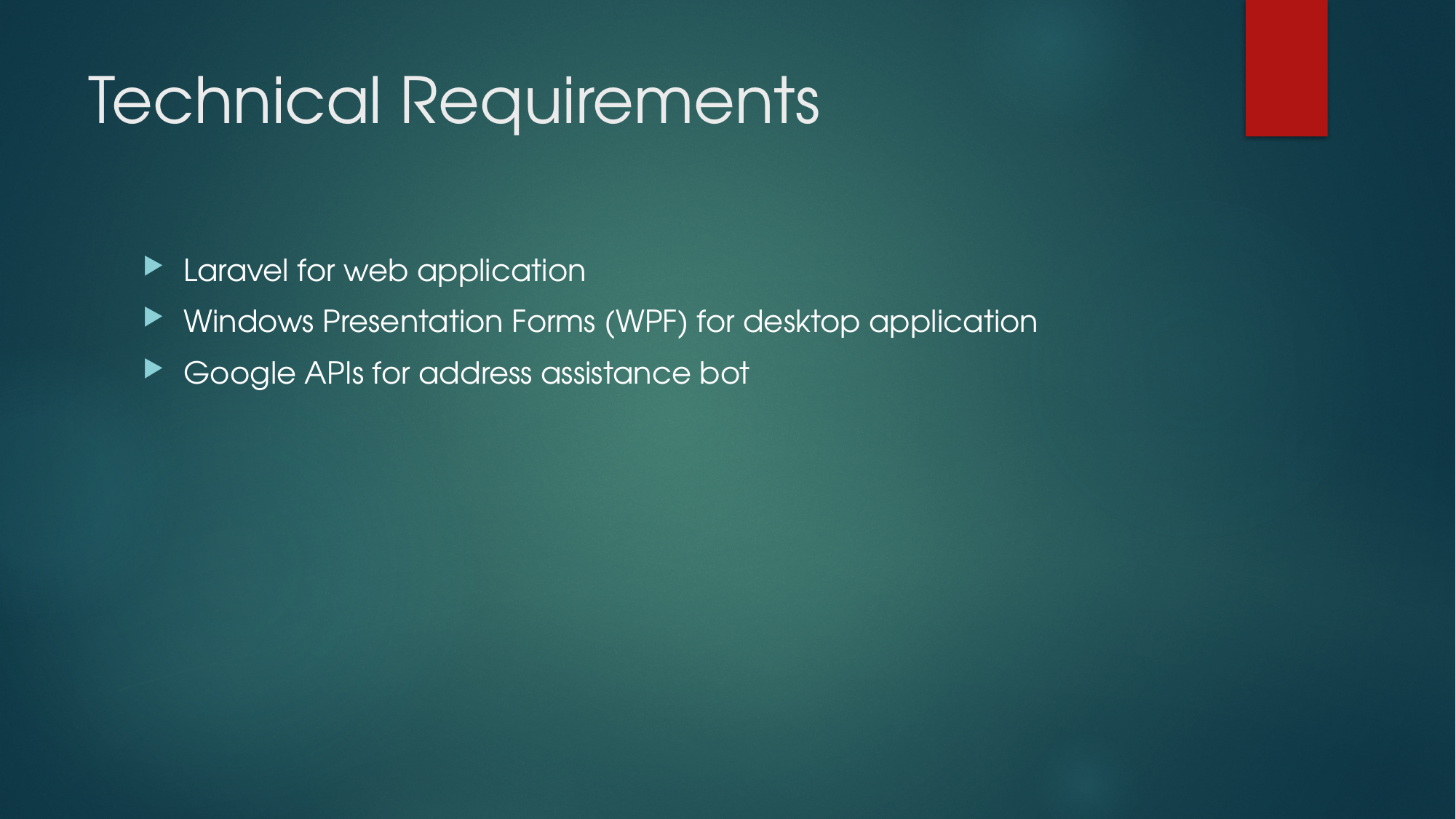

# Technical Requirements
Laravel for web application
Windows Presentation Forms (WPF) for desktop application
Google APIs for address assistance bot